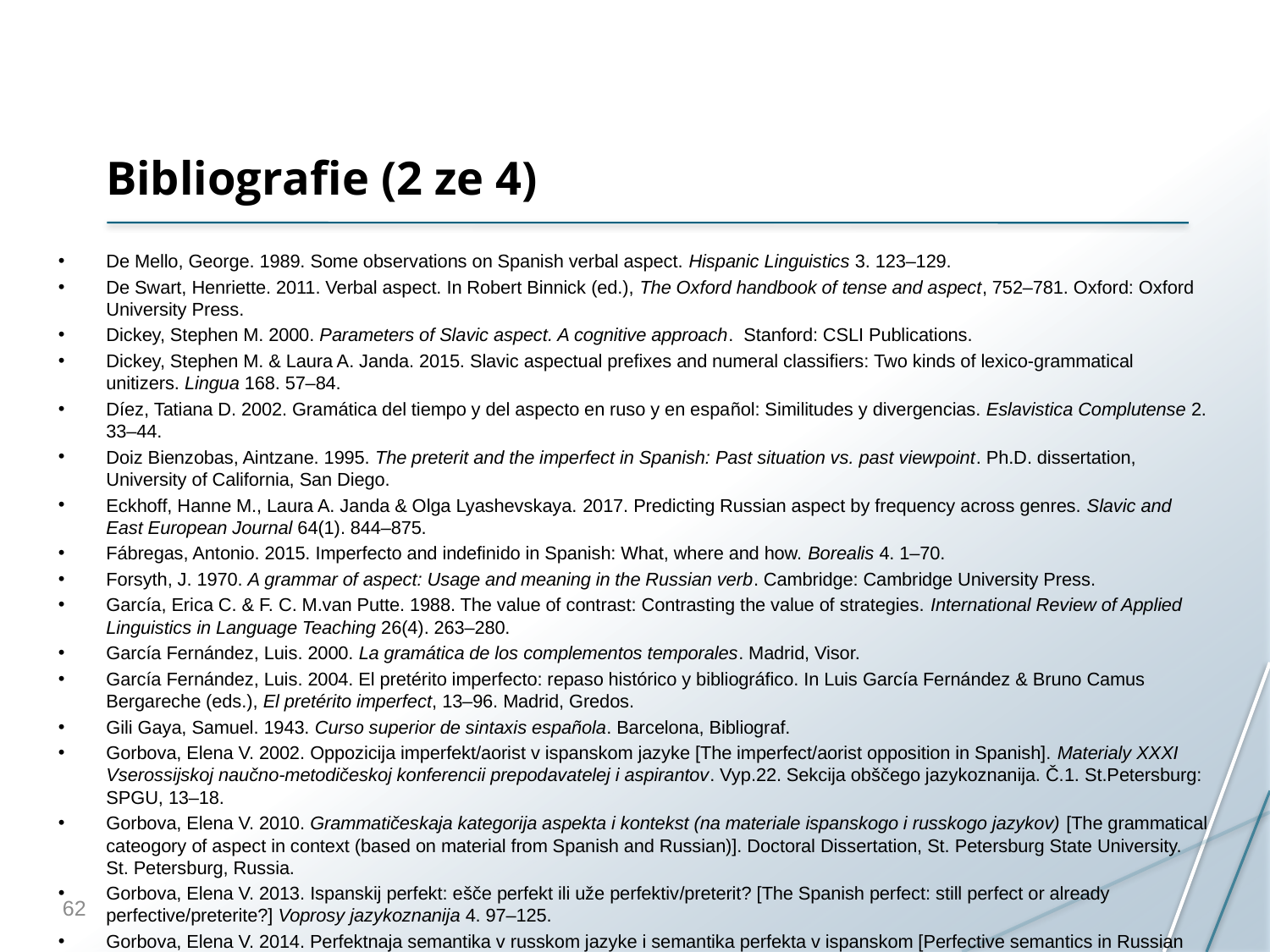

# Bibliografie (2 ze 4)
De Mello, George. 1989. Some observations on Spanish verbal aspect. Hispanic Linguistics 3. 123–129.
De Swart, Henriette. 2011. Verbal aspect. In Robert Binnick (ed.), The Oxford handbook of tense and aspect, 752–781. Oxford: Oxford University Press.
Dickey, Stephen M. 2000. Parameters of Slavic aspect. A cognitive approach.  Stanford: CSLI Publications.
Dickey, Stephen M. & Laura A. Janda. 2015. Slavic aspectual prefixes and numeral classifiers: Two kinds of lexico-grammatical unitizers. Lingua 168. 57–84.
Díez, Tatiana D. 2002. Gramática del tiempo y del aspecto en ruso y en español: Similitudes y divergencias. Eslavistica Complutense 2. 33–44.
Doiz Bienzobas, Aintzane. 1995. The preterit and the imperfect in Spanish: Past situation vs. past viewpoint. Ph.D. dissertation, University of California, San Diego.
Eckhoff, Hanne M., Laura A. Janda & Olga Lyashevskaya. 2017. Predicting Russian aspect by frequency across genres. Slavic and East European Journal 64(1). 844–875.
Fábregas, Antonio. 2015. Imperfecto and indefinido in Spanish: What, where and how. Borealis 4. 1–70.
Forsyth, J. 1970. A grammar of aspect: Usage and meaning in the Russian verb. Cambridge: Cambridge University Press.
García, Erica C. & F. C. M.van Putte. 1988. The value of contrast: Contrasting the value of strategies. International Review of Applied Linguistics in Language Teaching 26(4). 263–280.
García Fernández, Luis. 2000. La gramática de los complementos temporales. Madrid, Visor.
García Fernández, Luis. 2004. El pretérito imperfecto: repaso histórico y bibliográfico. In Luis García Fernández & Bruno Camus Bergareche (eds.), El pretérito imperfect, 13–96. Madrid, Gredos.
Gili Gaya, Samuel. 1943. Curso superior de sintaxis española. Barcelona, Bibliograf.
Gorbova, Elena V. 2002. Oppozicija imperfekt/aorist v ispanskom jazyke [The imperfect/aorist opposition in Spanish]. Materialy XXXI Vserossijskoj naučno-metodičeskoj konferencii prepodavatelej i aspirantov. Vyp.22. Sekcija obščego jazykoznanija. Č.1. St.Petersburg: SPGU, 13–18.
Gorbova, Elena V. 2010. Grammatičeskaja kategorija aspekta i kontekst (na materiale ispanskogo i russkogo jazykov) [The grammatical cateogory of aspect in context (based on material from Spanish and Russian)]. Doctoral Dissertation, St. Petersburg State University. St. Petersburg, Russia.
Gorbova, Elena V. 2013. Ispanskij perfekt: ešče perfekt ili uže perfektiv/preterit? [The Spanish perfect: still perfect or already perfective/preterite?] Voprosy jazykoznanija 4. 97–125.
Gorbova, Elena V. 2014. Perfektnaja semantika v russkom jazyke i semantika perfekta v ispanskom [Perfective semantics in Russian and the semantics of the perfect in Spanish]. Scando-Slavica 60(2). 275–321. http://dx.doi.org/10.1080/00806765.2014.984466
Gras, Pedro & Marisa Santiago. 2012. Cómo hacer la gramática significativa: aspecto léxico y aspecto gramatical. Mosaico 30. 19–25.
62